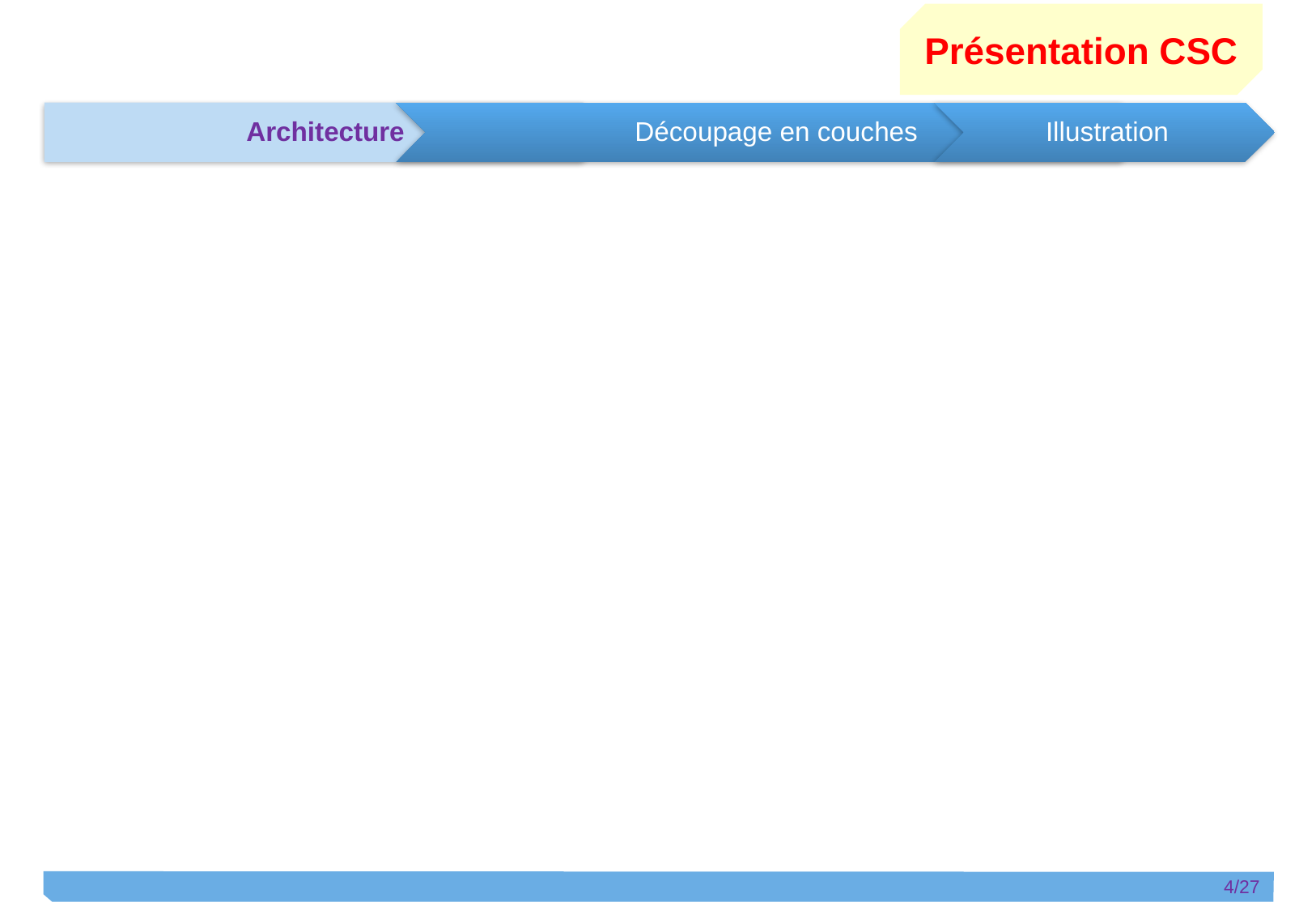

Présentation CSC
Architecture
Découpage en couches
Illustration